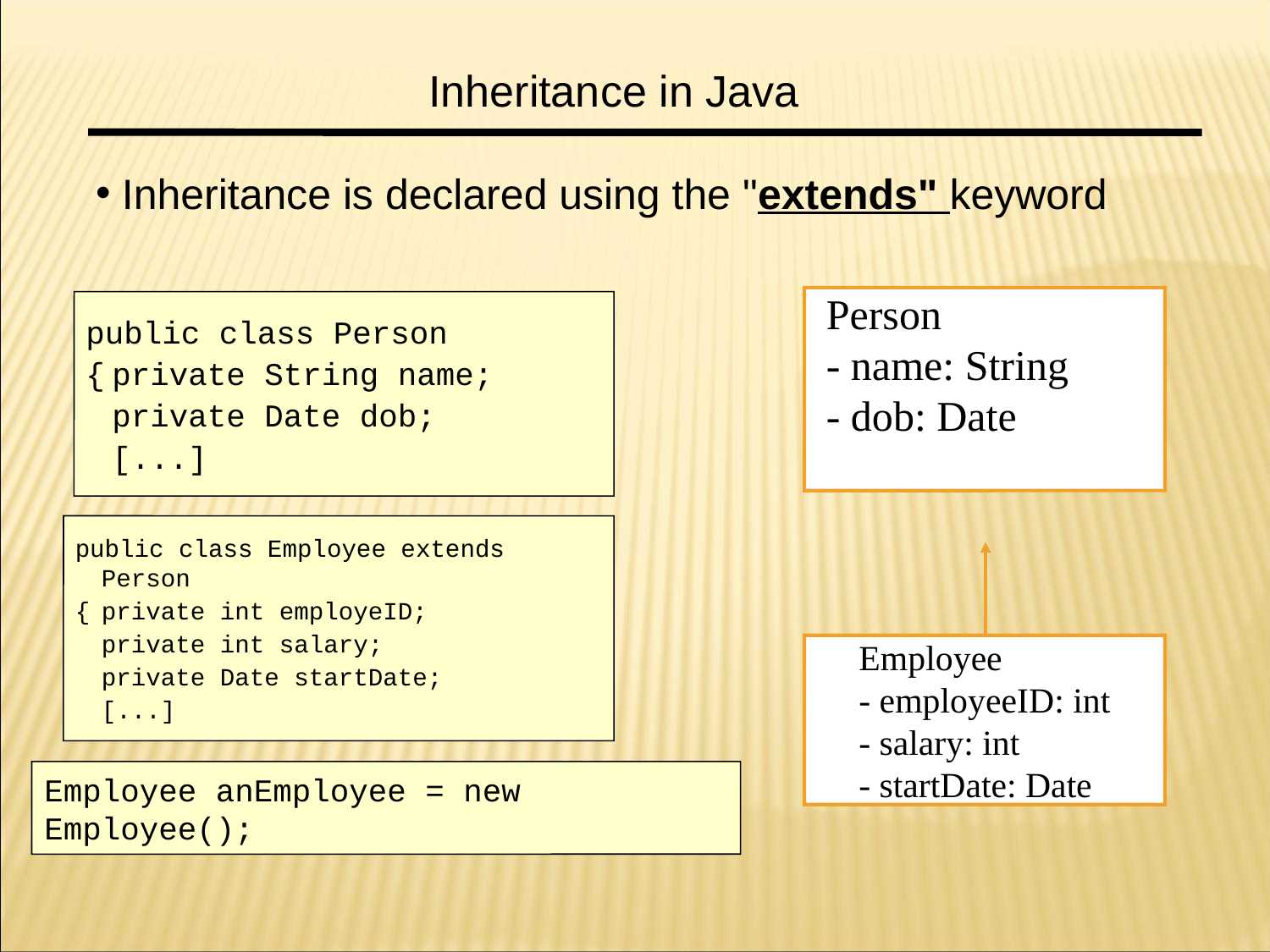

Inheritance in Java
Inheritance is declared using the "extends" keyword

Person
- name: String
- dob: Date

Employee
- employeeID: int
- salary: int
- startDate: Date
public class Person
{	private String name;
	private Date dob;
	[...]
public class Employee extends Person
{	private int employeID;
	private int salary;
	private Date startDate;
	[...]
Employee anEmployee = new Employee();